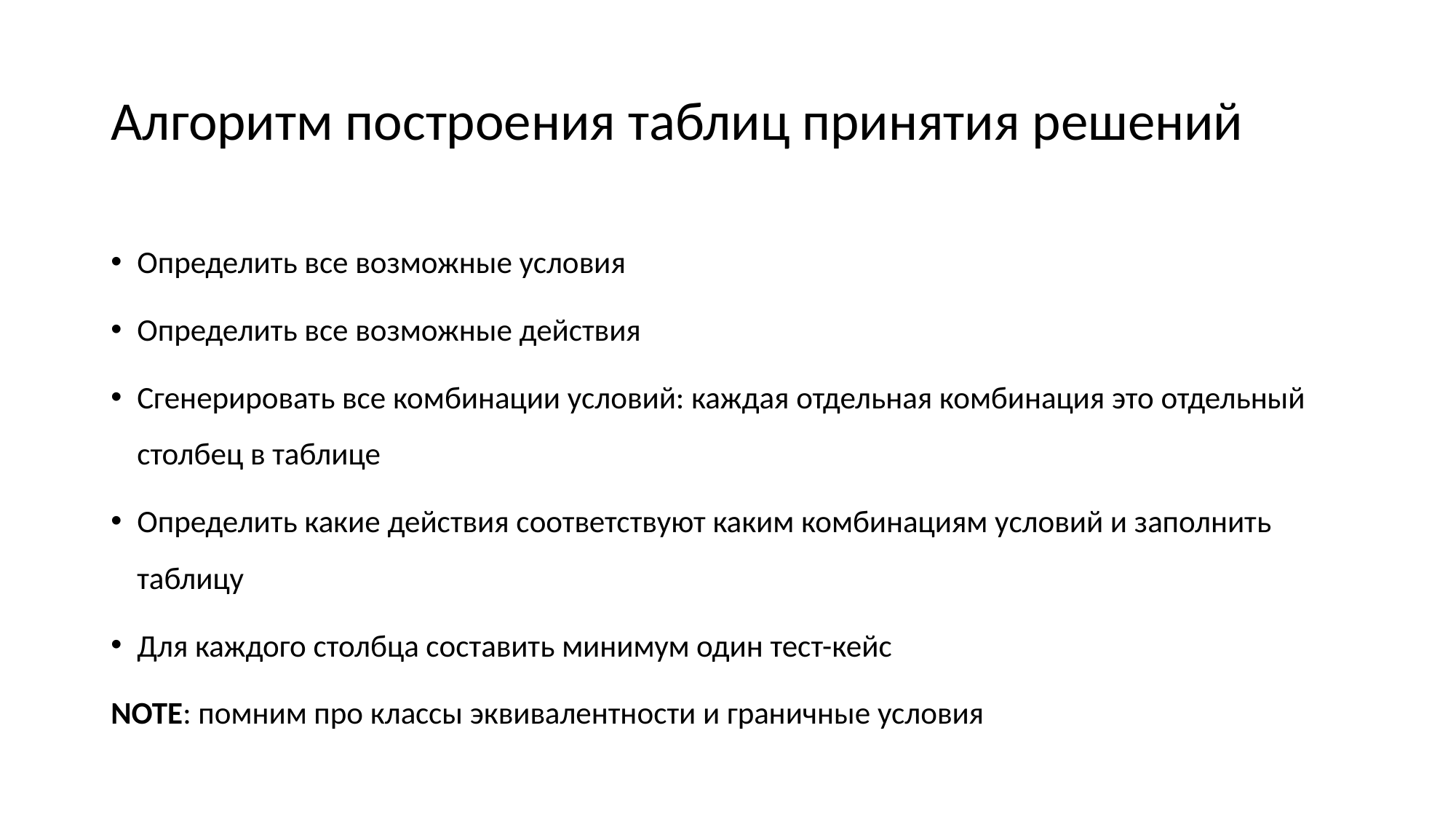

# Алгоритм построения таблиц принятия решений
Определить все возможные условия
Определить все возможные действия
Сгенерировать все комбинации условий: каждая отдельная комбинация это отдельный столбец в таблице
Определить какие действия соответствуют каким комбинациям условий и заполнить таблицу
Для каждого столбца составить минимум один тест-кейс
NOTE: помним про классы эквивалентности и граничные условия